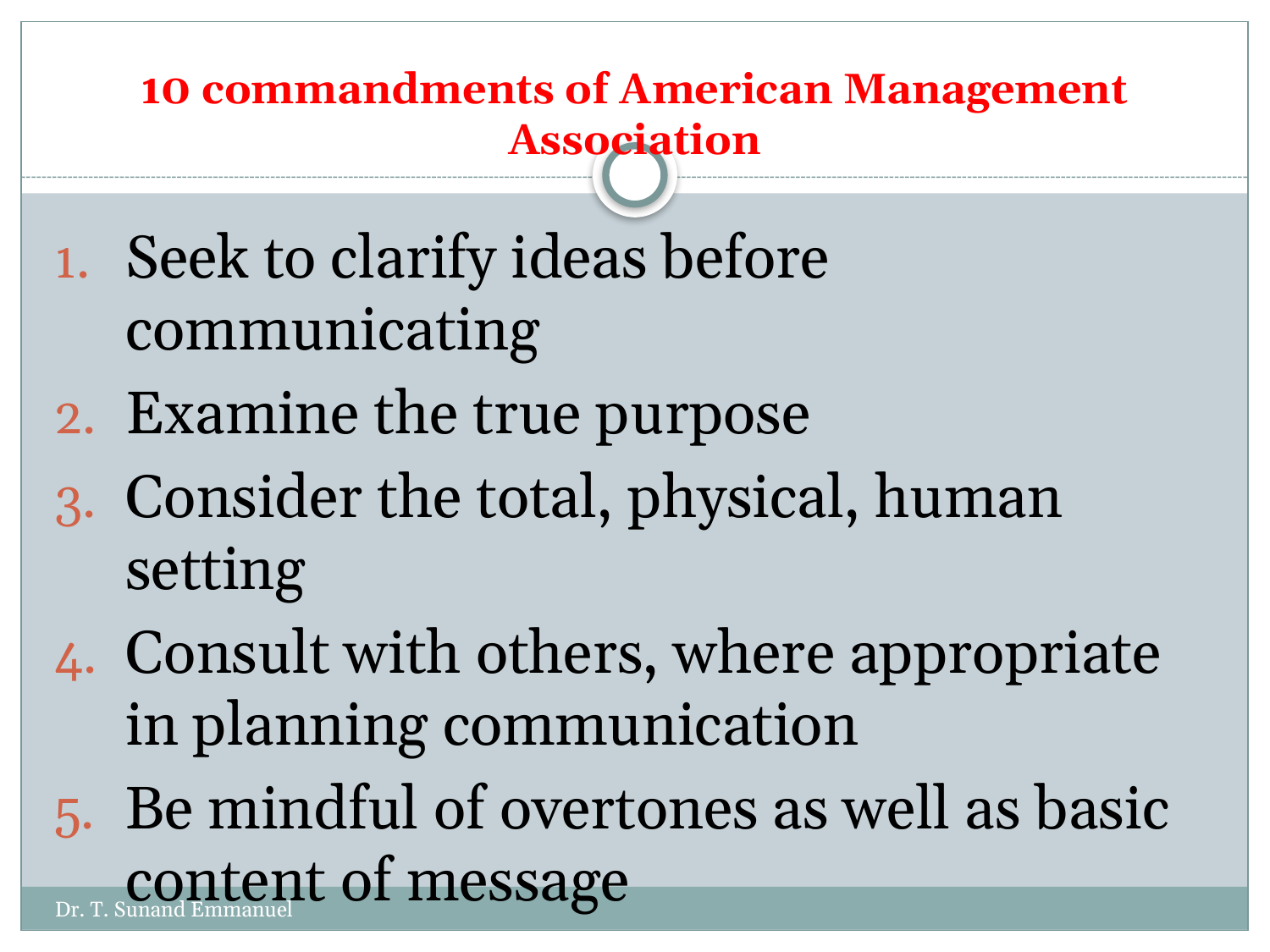

# 10 commandments of American Management Association
Seek to clarify ideas before communicating
Examine the true purpose
Consider the total, physical, human setting
Consult with others, where appropriate in planning communication
Be mindful of overtones as well as basic content of message

Dr. T. Sunand Emmanuel